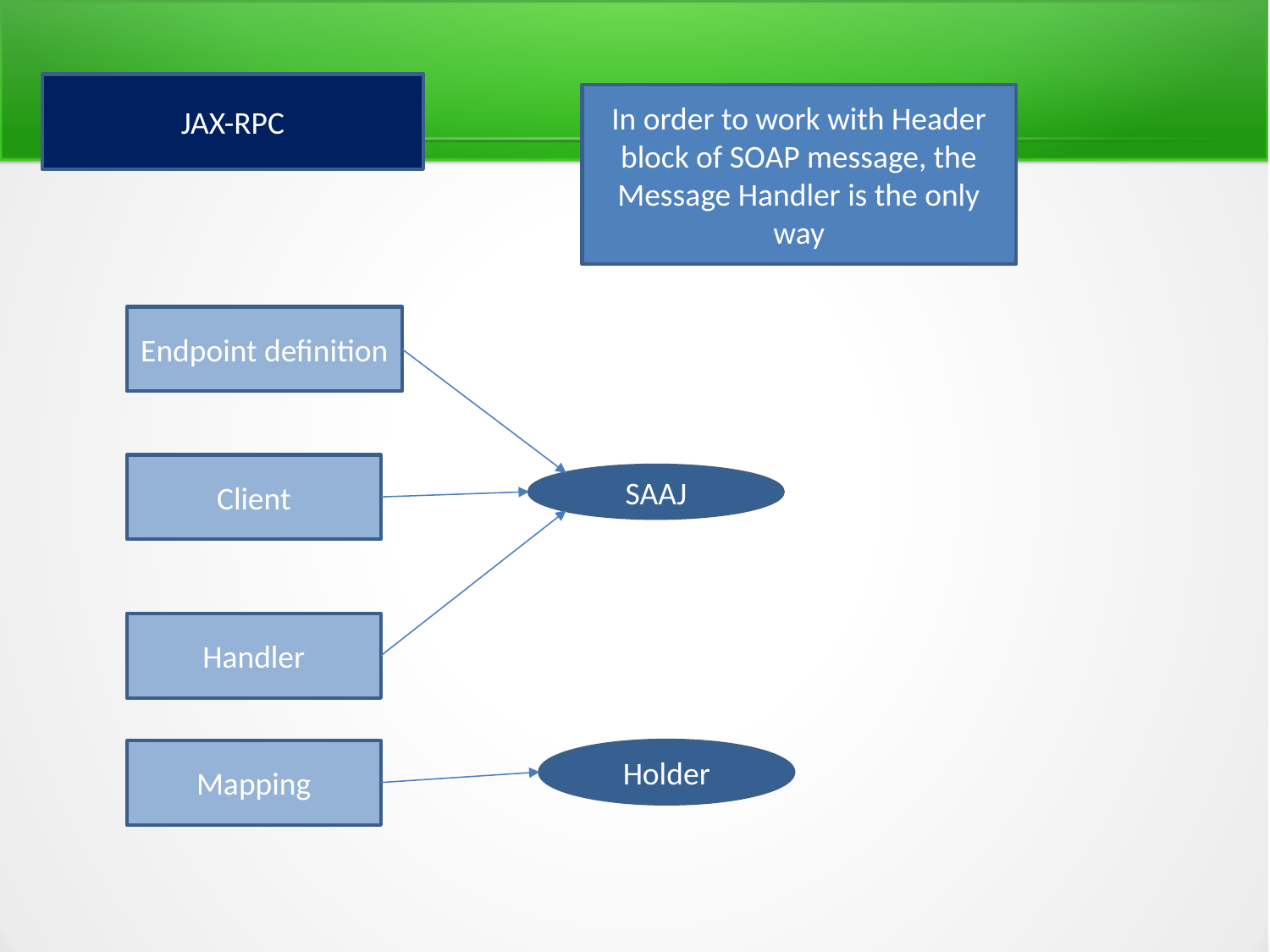

JAX-RPC
In order to work with Header block of SOAP message, the Message Handler is the only way
Endpoint definition

Client
SAAJ

Handler
Mapping
Holder